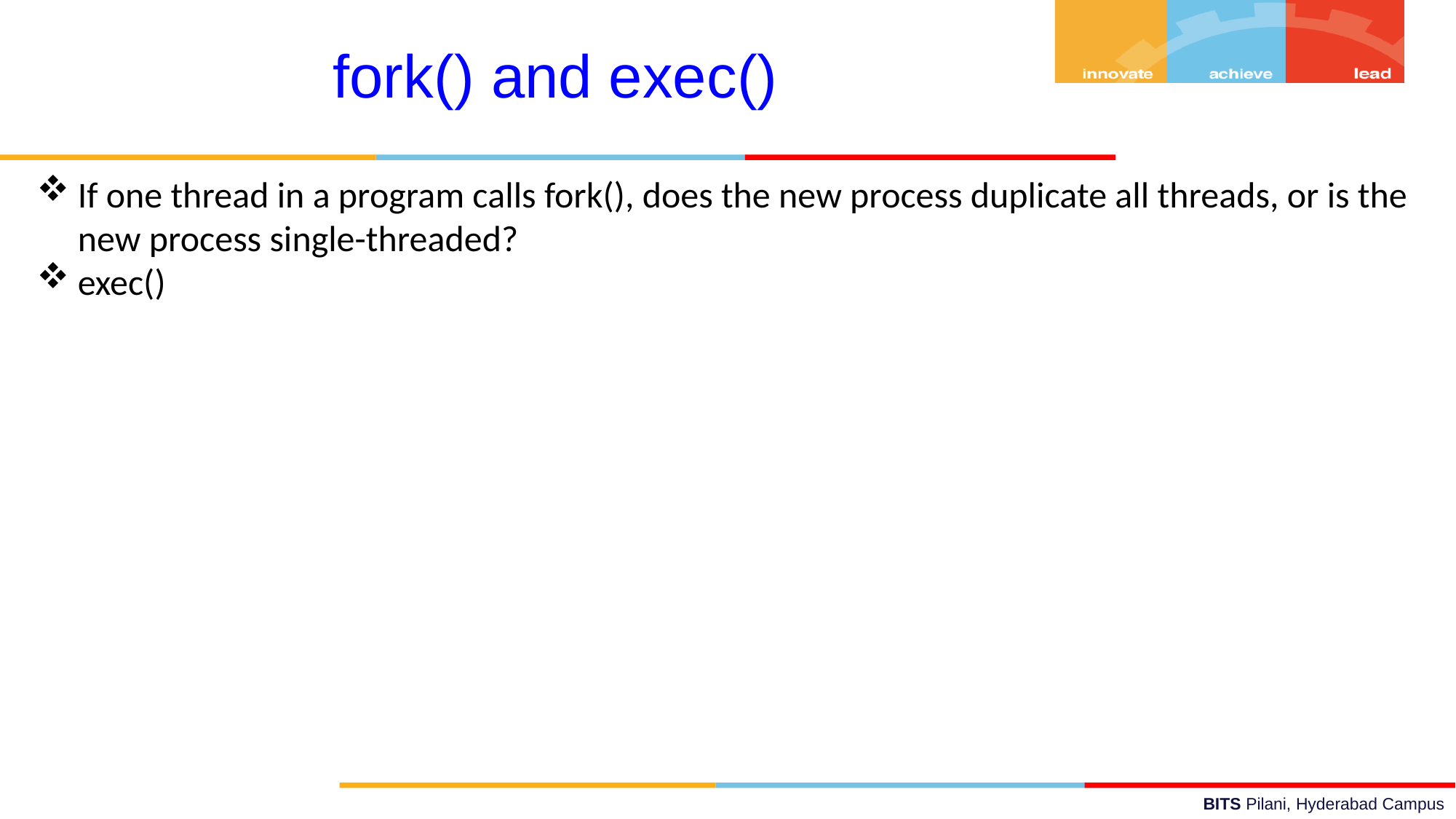

fork() and exec()
If one thread in a program calls fork(), does the new process duplicate all threads, or is the new process single-threaded?
exec()